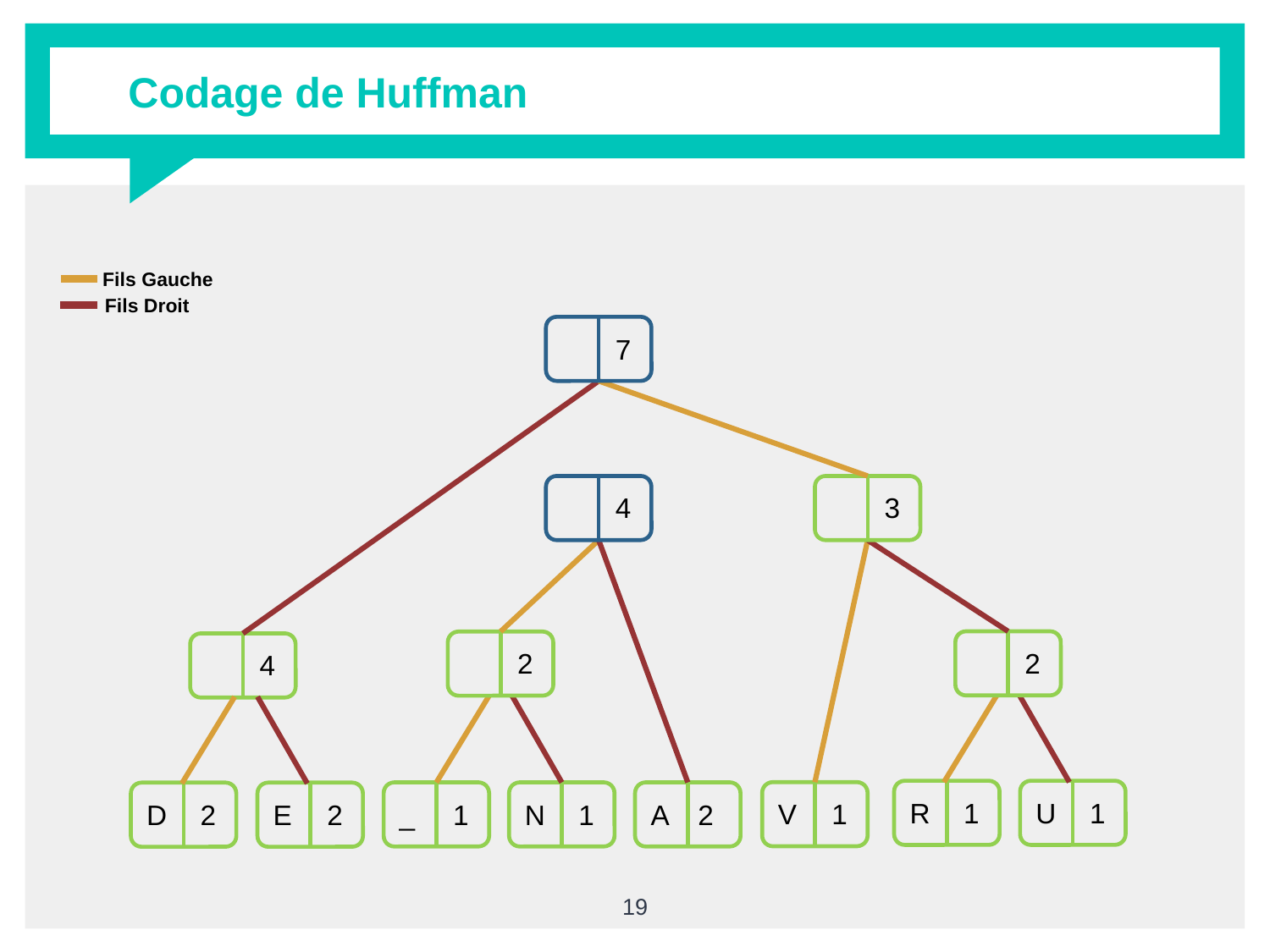

# Codage de Huffman
Fils Gauche
Fils Droit

7

4

2

_
1

N
1

A
2

3

2

R
1

U
1

V
1

4

D
2

E
2
19